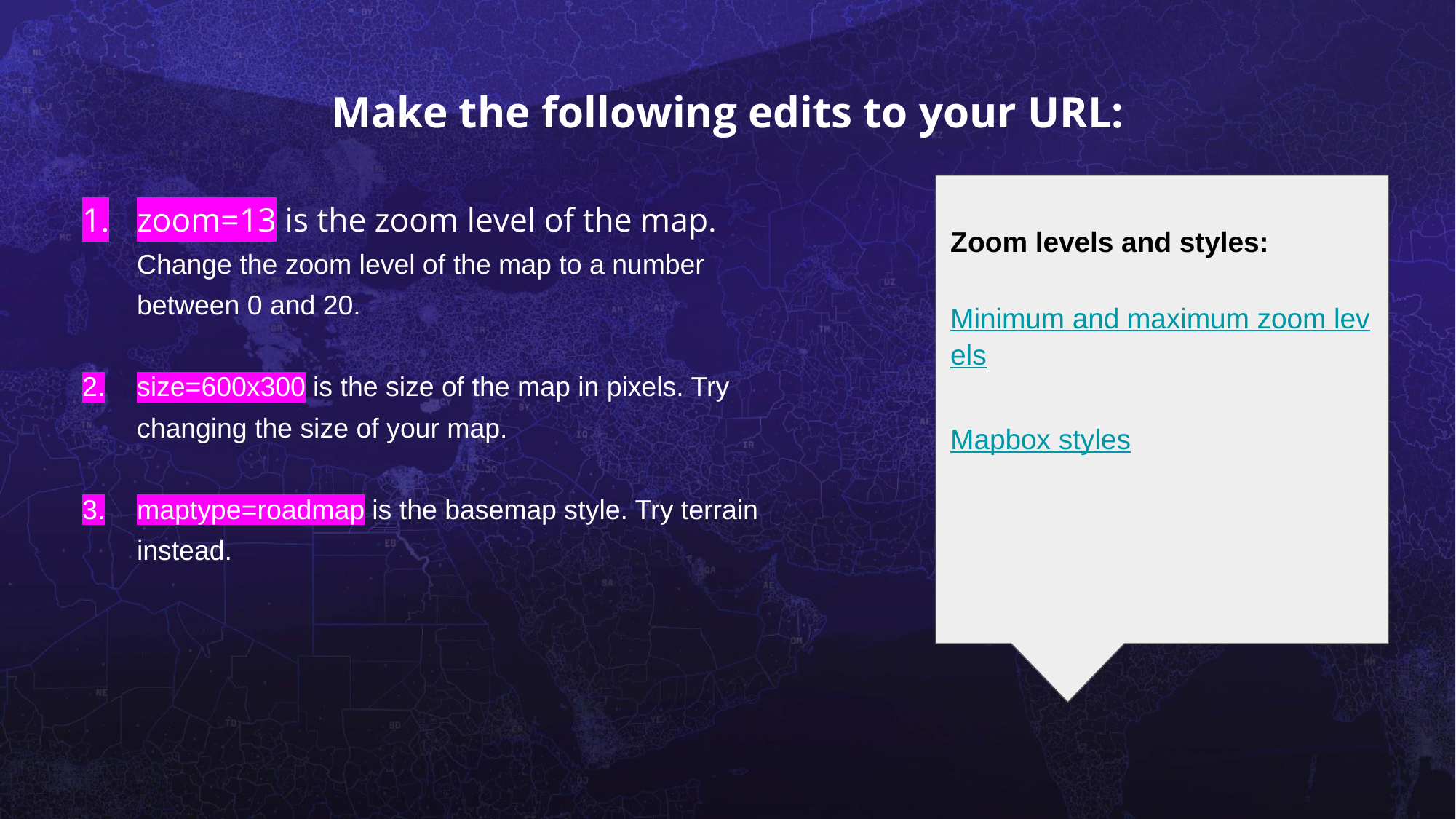

# Make the following edits to your URL:

zoom=13 is the zoom level of the map. Change the zoom level of the map to a number between 0 and 20.

size=600x300 is the size of the map in pixels. Try changing the size of your map.

maptype=roadmap is the basemap style. Try terrain instead.

Zoom levels and styles:

Minimum and maximum zoom levels

Mapbox styles